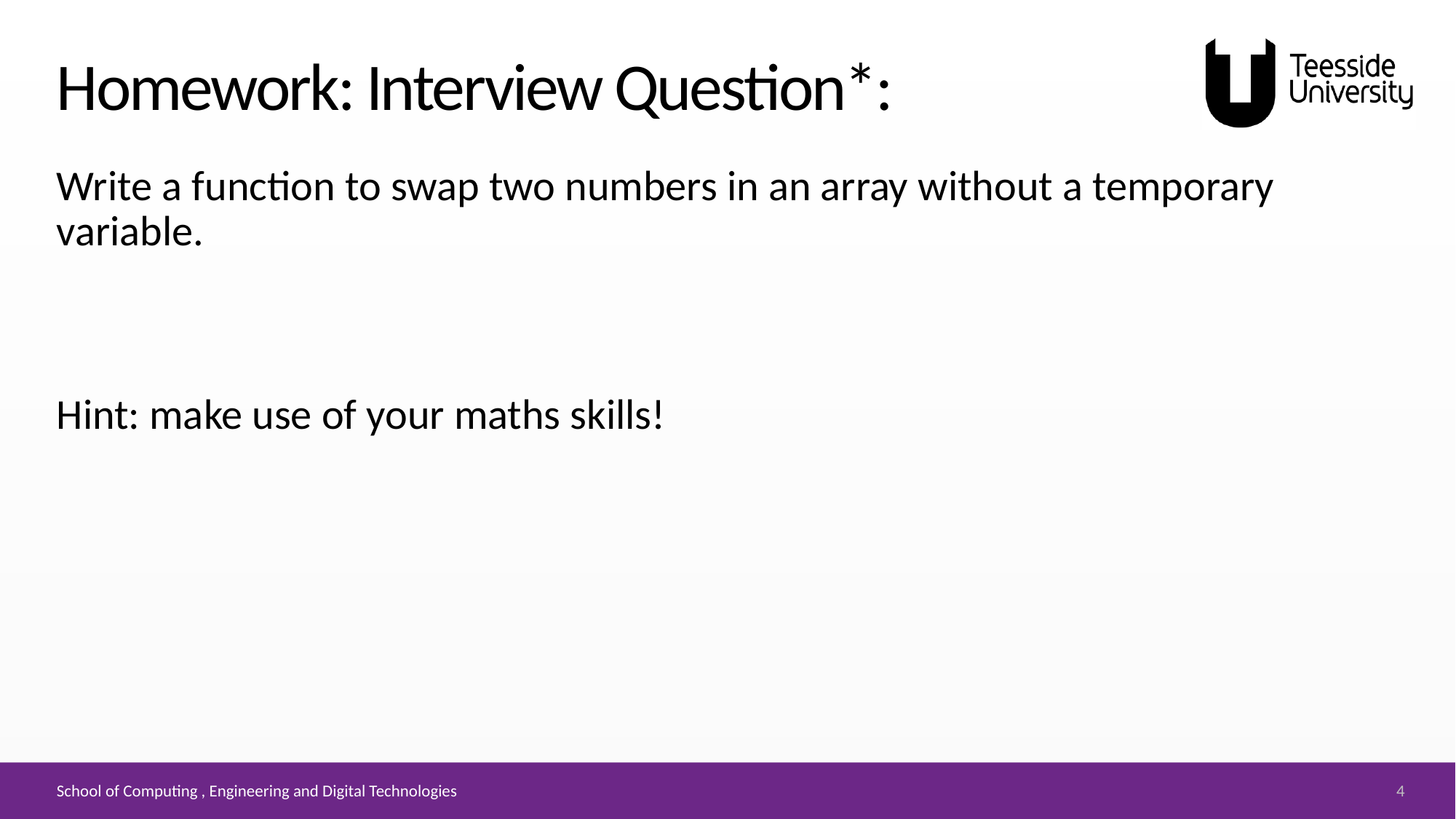

# Homework: Interview Question*:
Write a function to swap two numbers in an array without a temporary variable.

Hint: make use of your maths skills!

4
School of Computing , Engineering and Digital Technologies